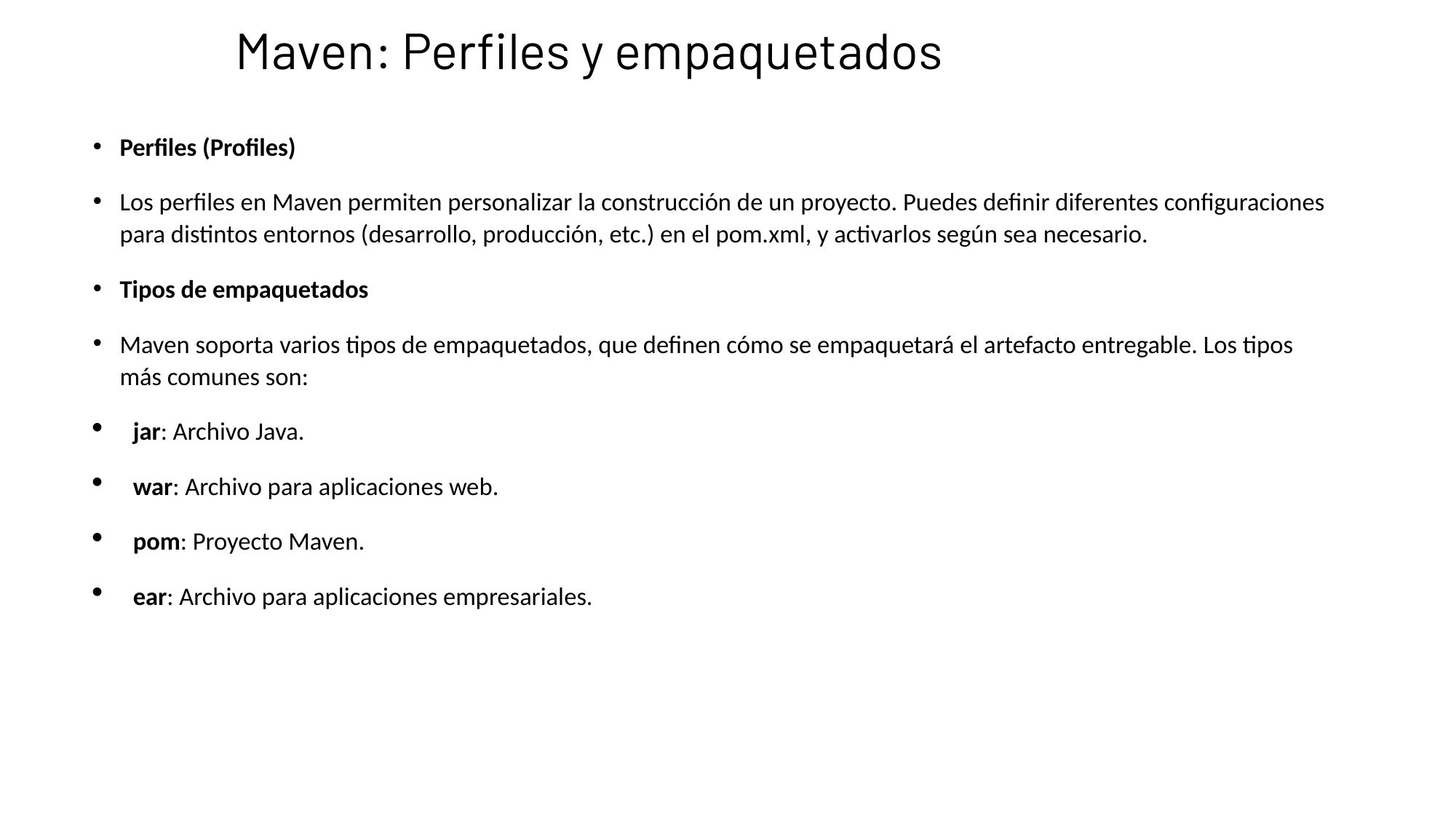

# Maven: Perfiles y empaquetados
Perfiles (Profiles)
Los perfiles en Maven permiten personalizar la construcción de un proyecto. Puedes definir diferentes configuraciones para distintos entornos (desarrollo, producción, etc.) en el pom.xml, y activarlos según sea necesario.
Tipos de empaquetados
Maven soporta varios tipos de empaquetados, que definen cómo se empaquetará el artefacto entregable. Los tipos más comunes son:
jar: Archivo Java.
war: Archivo para aplicaciones web.
pom: Proyecto Maven.
ear: Archivo para aplicaciones empresariales.